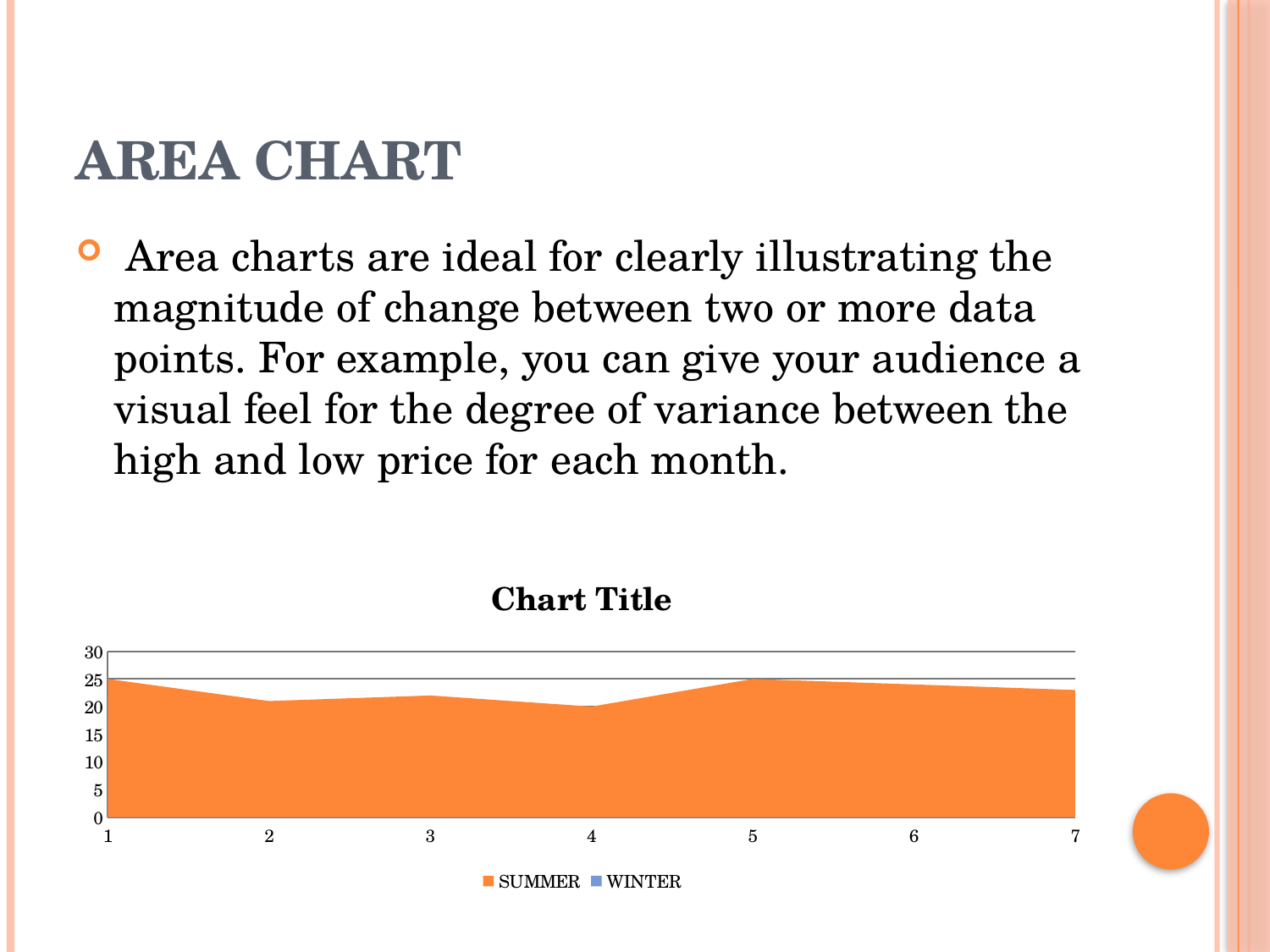

# Area Chart
 Area charts are ideal for clearly illustrating the magnitude of change between two or more data points. For example, you can give your audience a visual feel for the degree of variance between the high and low price for each month.

### Chart:

| Category | SUMMER | WINTER |
|---|---|---|